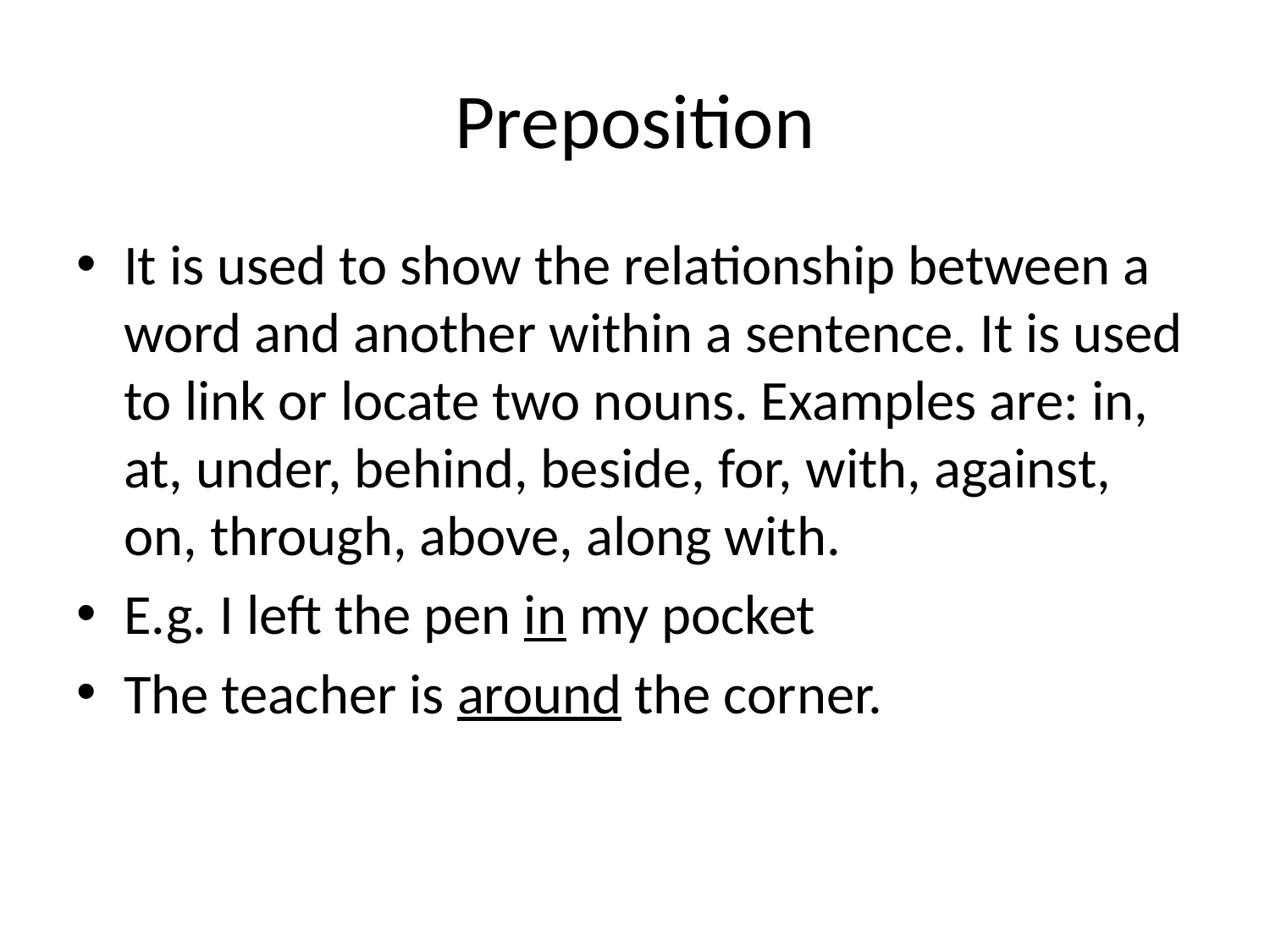

# Preposition
It is used to show the relationship between a word and another within a sentence. It is used to link or locate two nouns. Examples are: in, at, under, behind, beside, for, with, against, on, through, above, along with.
E.g. I left the pen in my pocket
The teacher is around the corner.